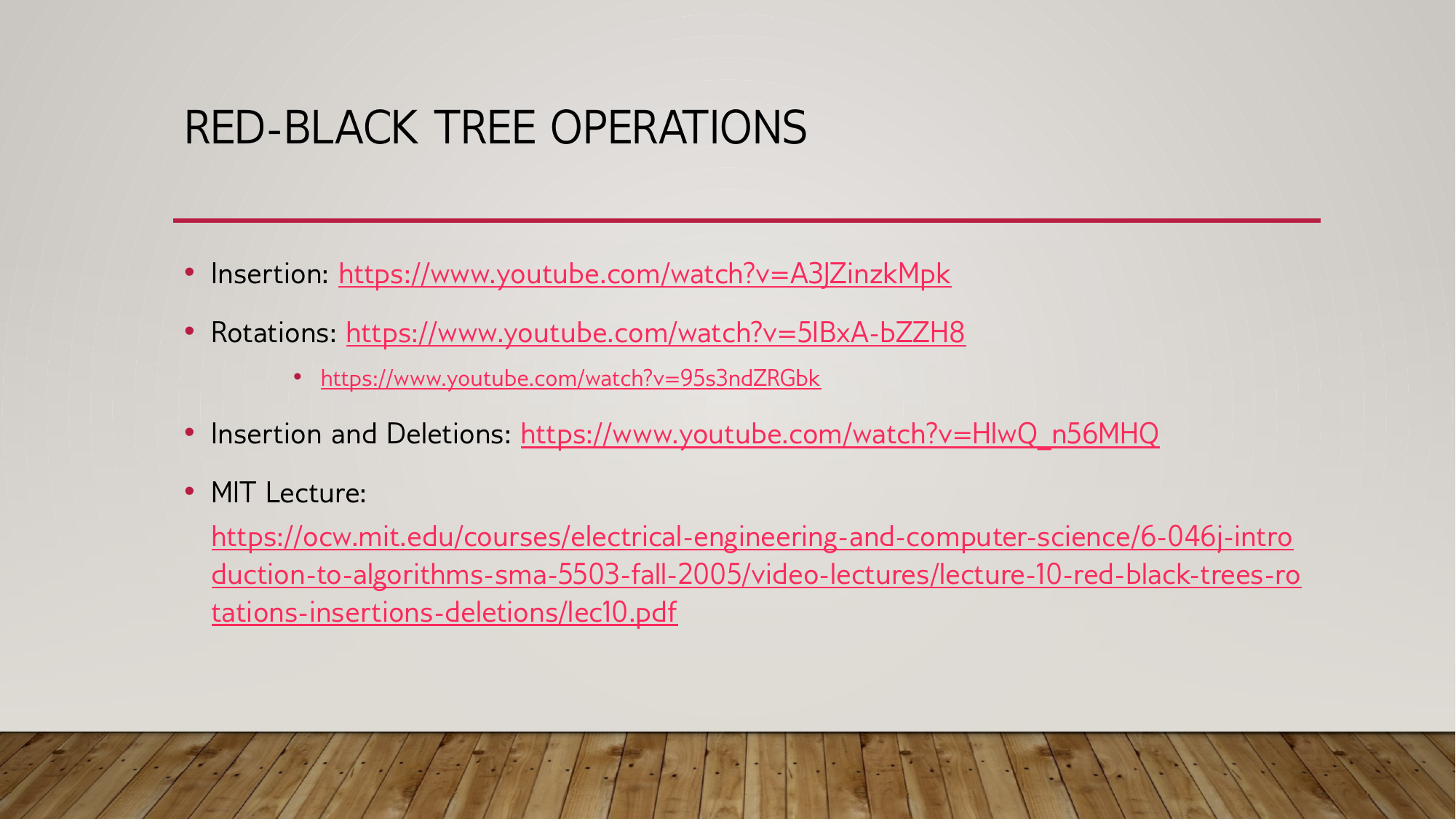

# Red-black tree operations
Insertion: https://www.youtube.com/watch?v=A3JZinzkMpk
Rotations: https://www.youtube.com/watch?v=5IBxA-bZZH8
https://www.youtube.com/watch?v=95s3ndZRGbk
Insertion and Deletions: https://www.youtube.com/watch?v=HlwQ_n56MHQ
MIT Lecture: https://ocw.mit.edu/courses/electrical-engineering-and-computer-science/6-046j-introduction-to-algorithms-sma-5503-fall-2005/video-lectures/lecture-10-red-black-trees-rotations-insertions-deletions/lec10.pdf